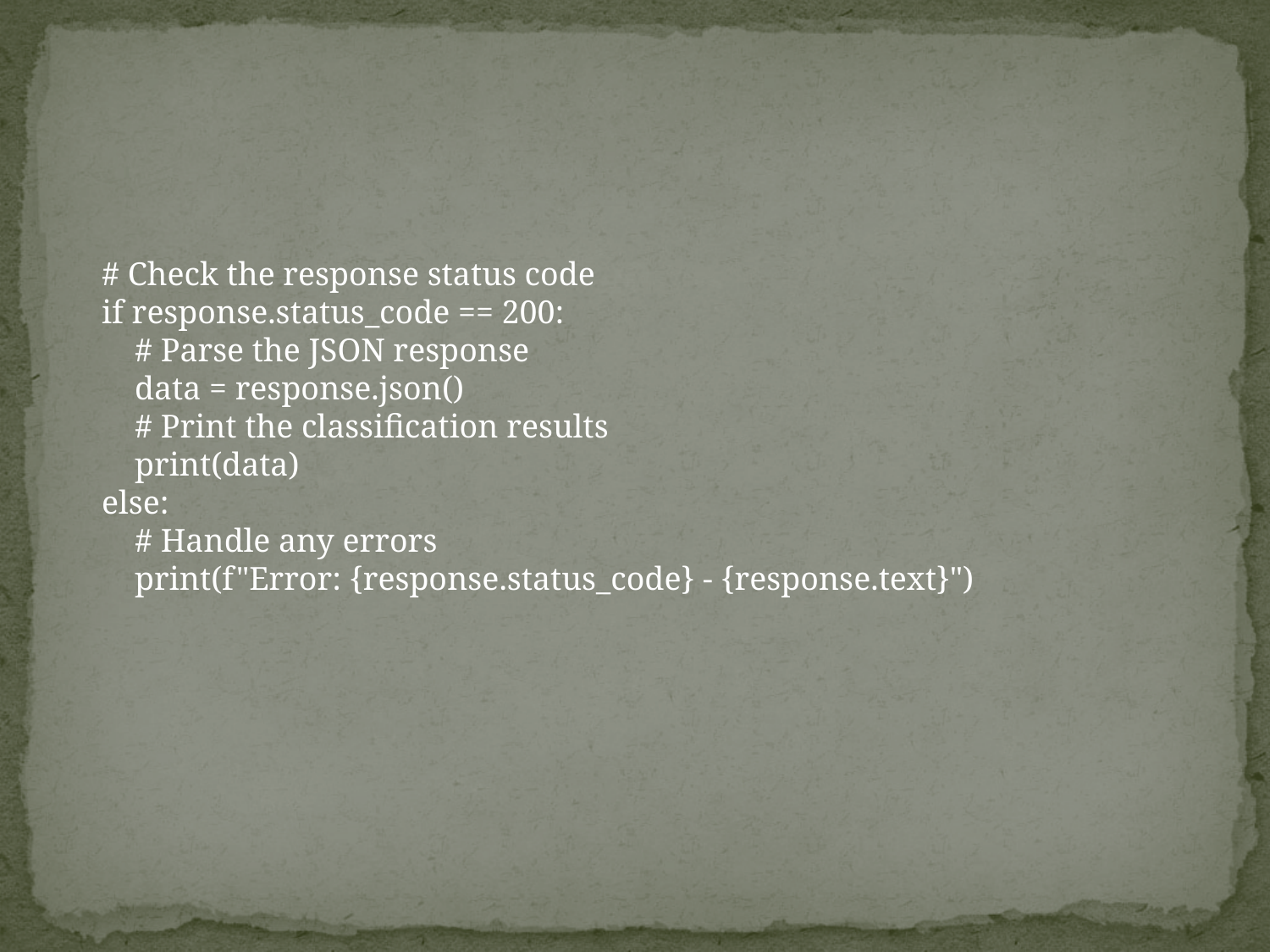

# Check the response status code
if response.status_code == 200:
    # Parse the JSON response
    data = response.json()
    # Print the classification results
    print(data)
else:
    # Handle any errors
    print(f"Error: {response.status_code} - {response.text}")